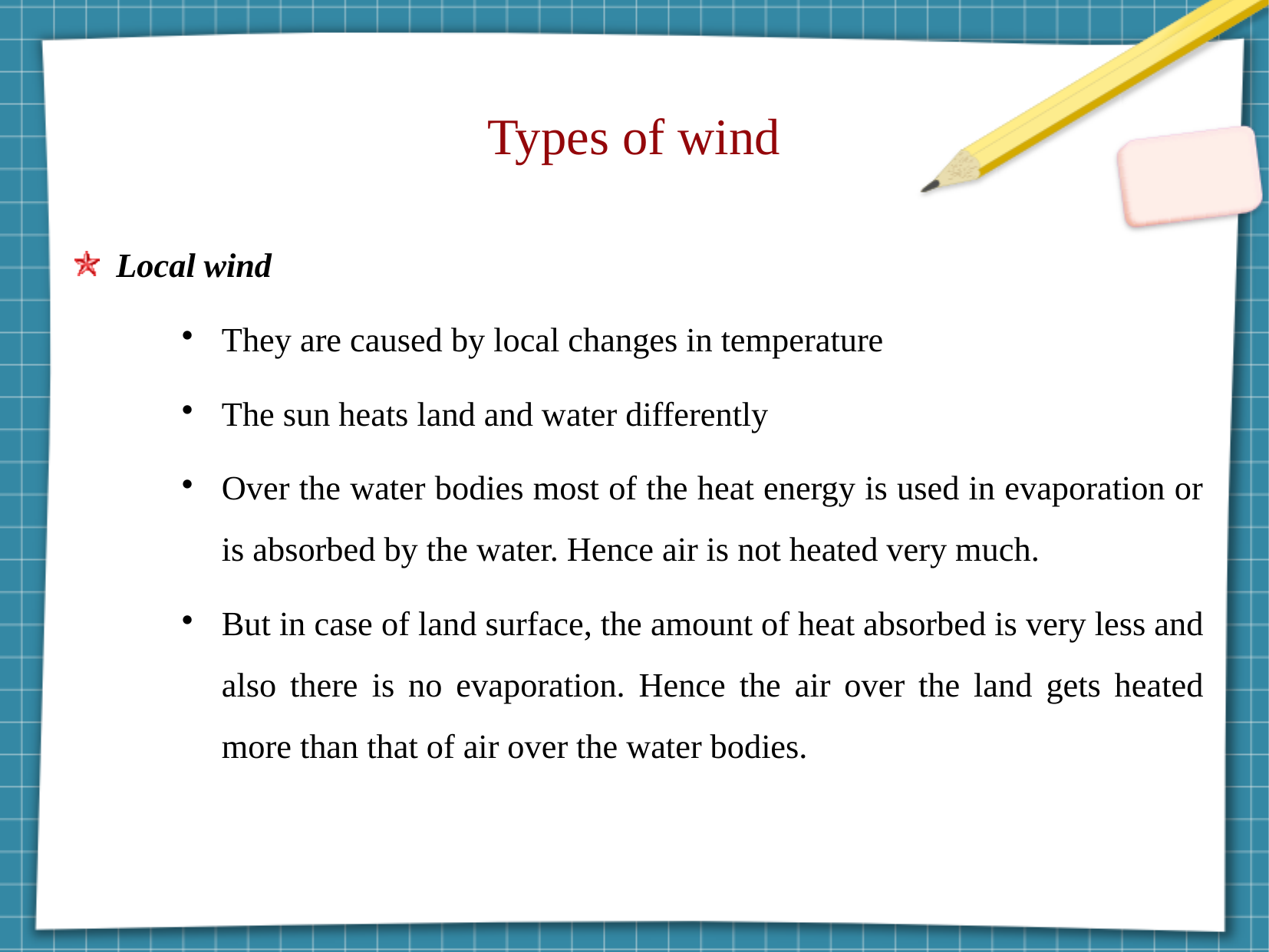

Types of wind
Local wind
They are caused by local changes in temperature
The sun heats land and water differently
Over the water bodies most of the heat energy is used in evaporation or is absorbed by the water. Hence air is not heated very much.
But in case of land surface, the amount of heat absorbed is very less and also there is no evaporation. Hence the air over the land gets heated more than that of air over the water bodies.